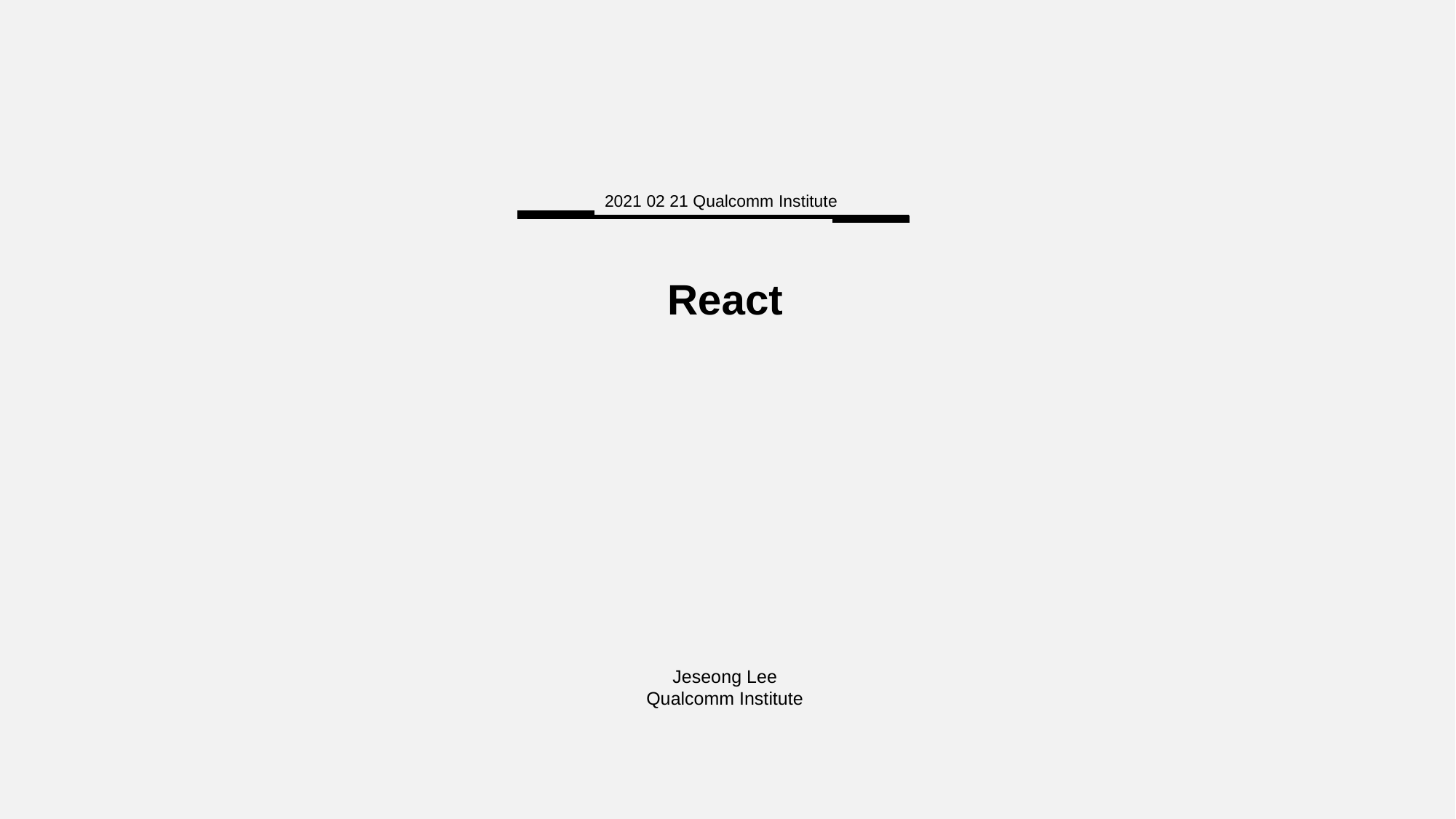

2021 02 21 Qualcomm Institute

React
Jeseong Lee
Qualcomm Institute